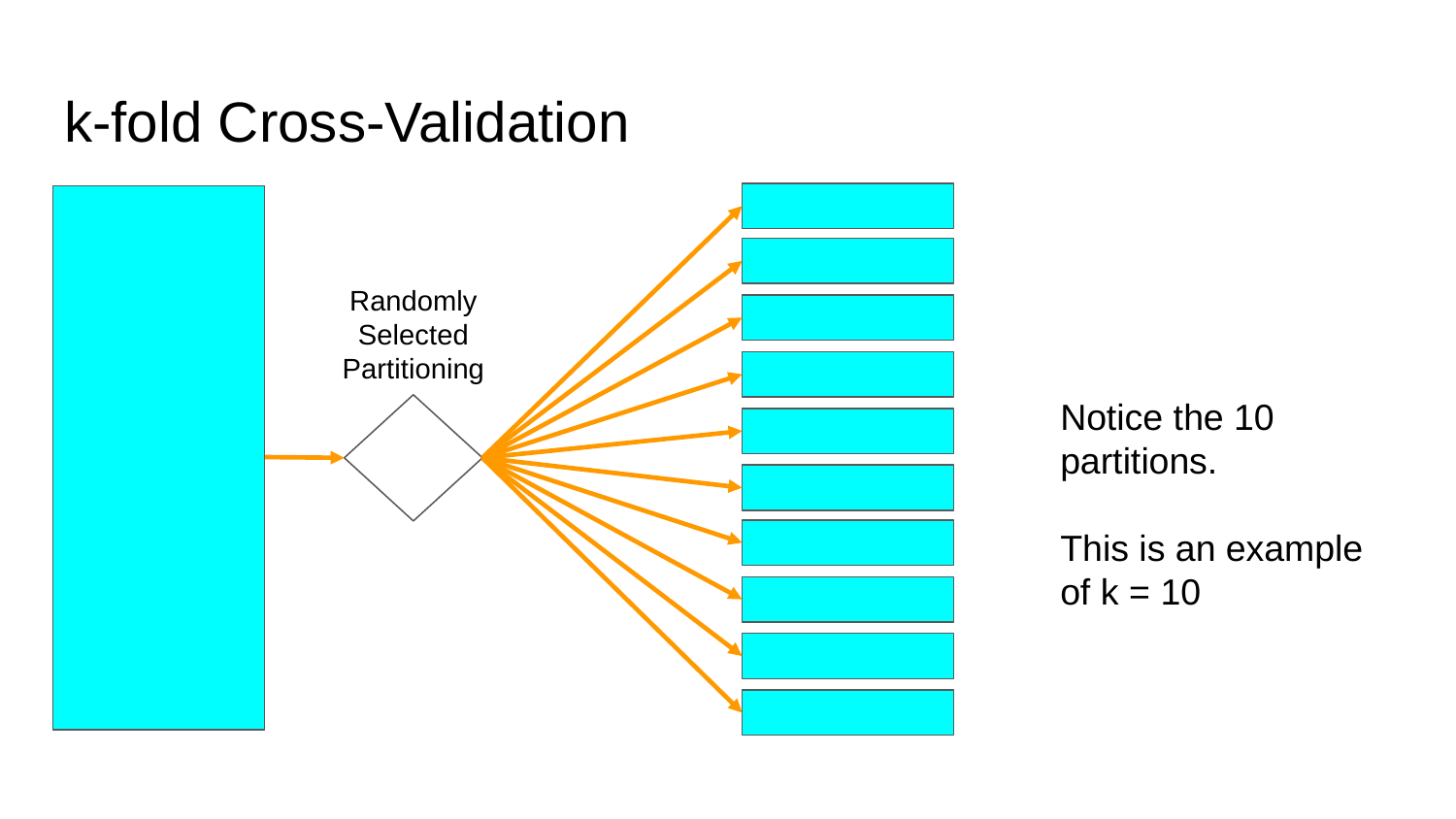

# k-fold Cross-Validation

Randomly
Selected
Partitioning

Notice the 10 partitions.

This is an example of k = 10